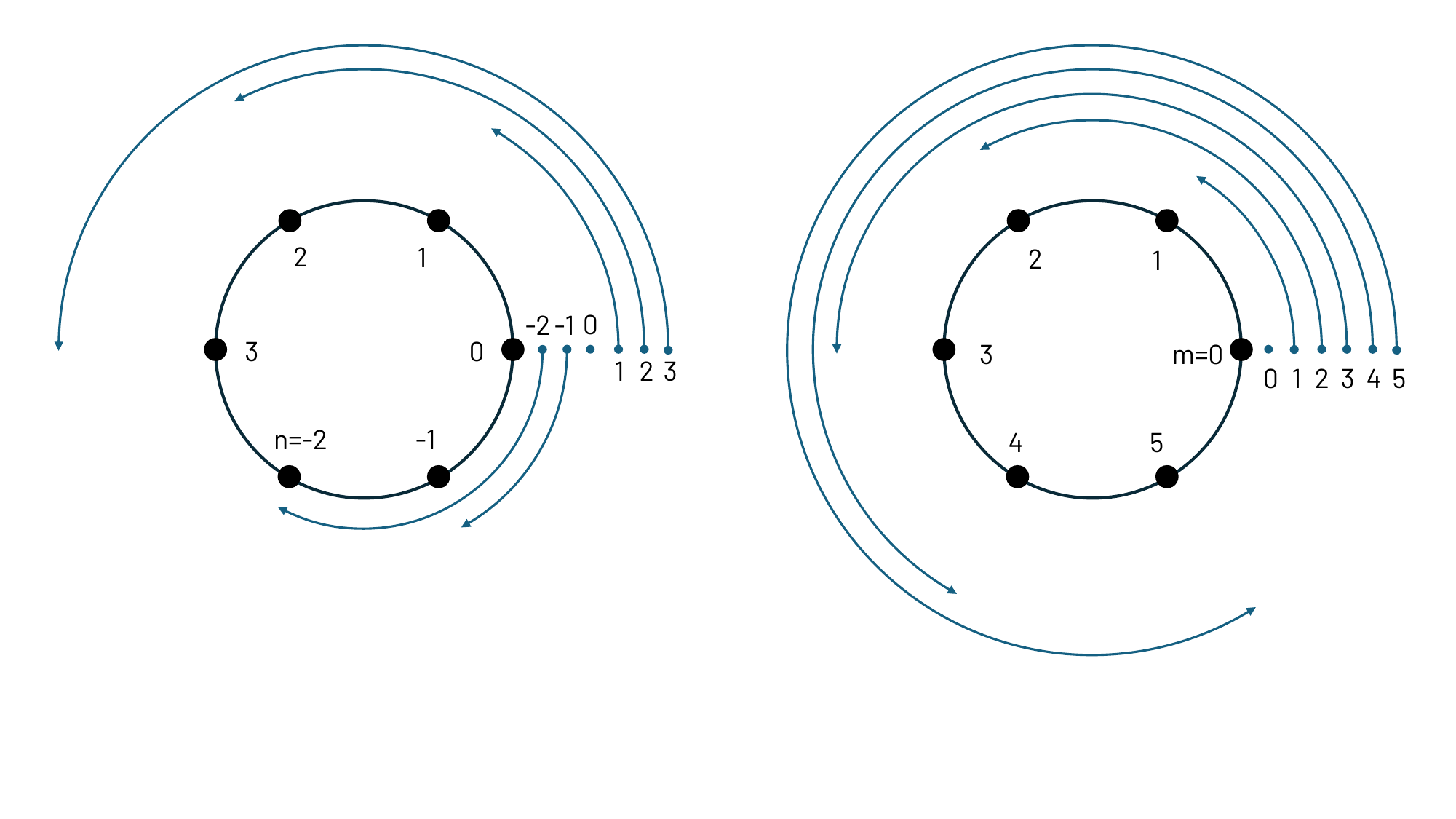

2
1
2
1
0
-1
-2
3
0
3
m=0

1
2
3
0
1
2
3
4
5
n=-2
-1
4
5